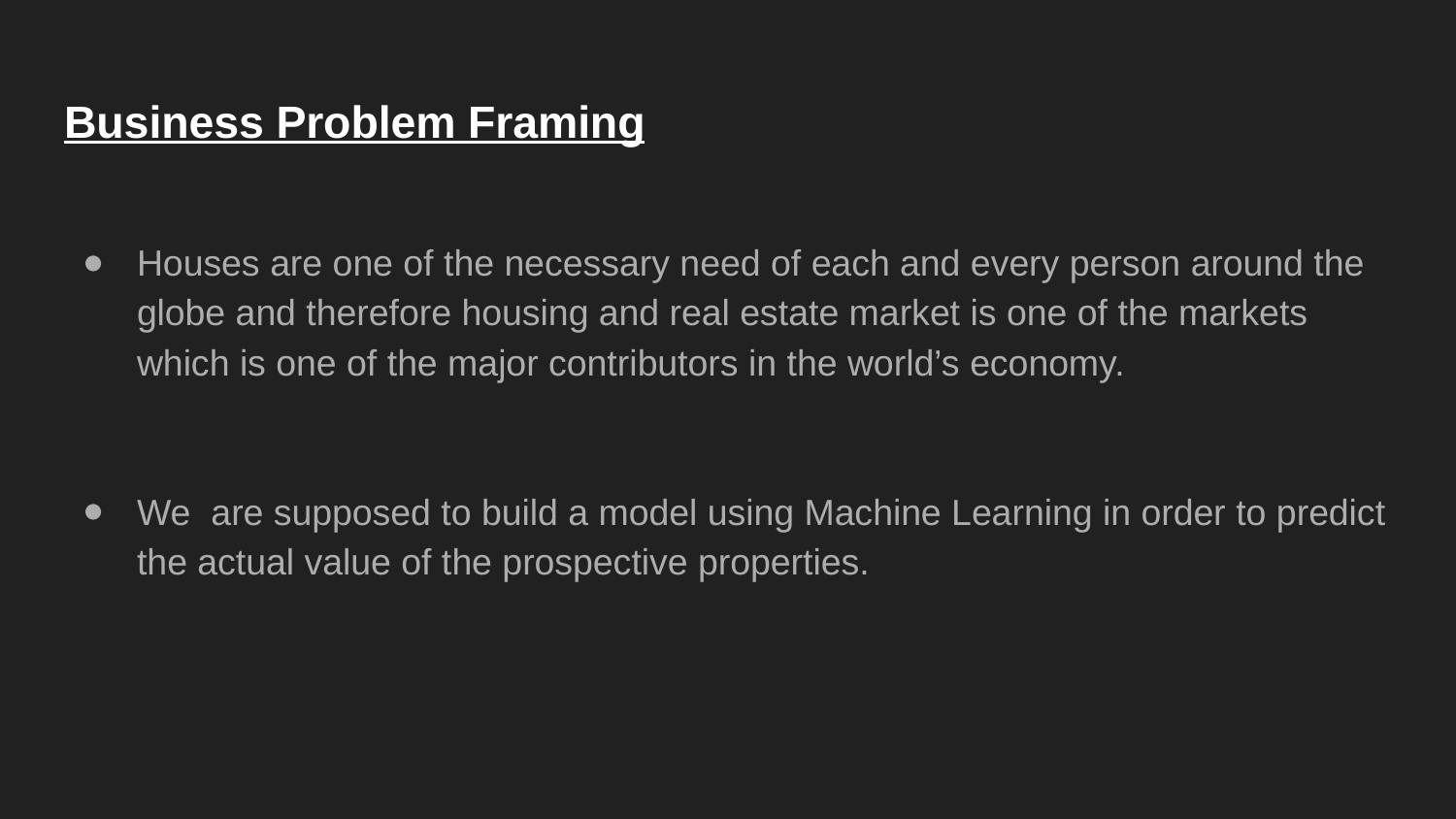

# Business Problem Framing

Houses are one of the necessary need of each and every person around the globe and therefore housing and real estate market is one of the markets which is one of the major contributors in the world’s economy.

We  are supposed to build a model using Machine Learning in order to predict the actual value of the prospective properties.